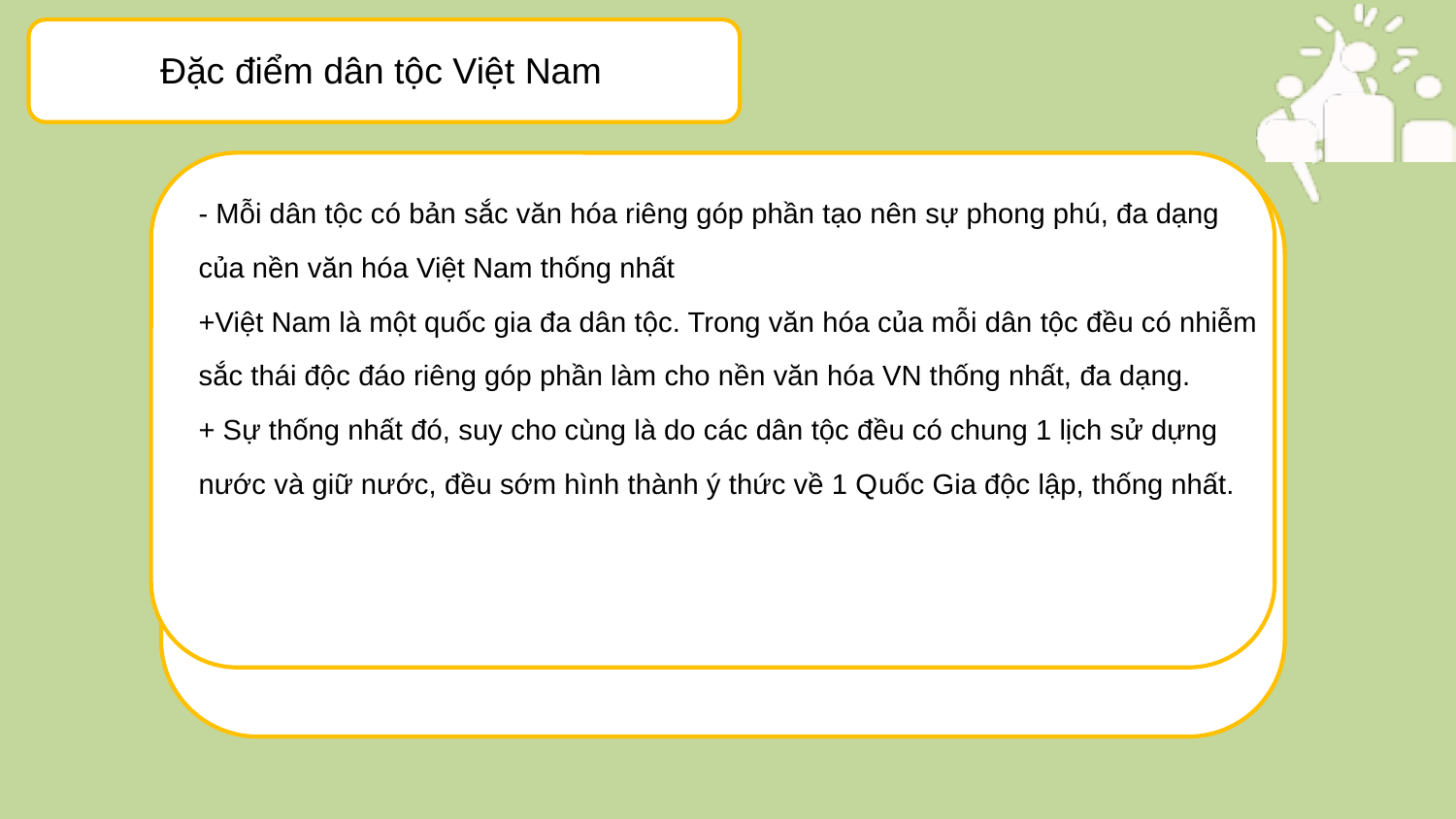

Đặc điểm dân tộc Việt Nam

- Mỗi dân tộc có bản sắc văn hóa riêng góp phần tạo nên sự phong phú, đa dạng của nền văn hóa Việt Nam thống nhất
+Việt Nam là một quốc gia đa dân tộc. Trong văn hóa của mỗi dân tộc đều có nhiễm sắc thái độc đáo riêng góp phần làm cho nền văn hóa VN thống nhất, đa dạng.
+ Sự thống nhất đó, suy cho cùng là do các dân tộc đều có chung 1 lịch sử dựng nước và giữ nước, đều sớm hình thành ý thức về 1 Quốc Gia độc lập, thống nhất.

- Các dân tộc Việt Nam có truyền thống đoàn kết gắn bó lâu đời trong cộng đồng dân tộc quốc gia thống nhất
+ Được hình thành do yêu cầu của quá trình cải biến tự nhiên và nhu cầu phải hợp sức, hợp quần để cùng đấu tranh chống ngoại xâm nên dân tộc Việt Nam đã hình thành sớm và tạo nên độ kết dính cao giữa các dân tộc
+ Đoàn kết dân tộc trở thành truyền thống quý báu của dân tộc Việt Nam là một trong những nguyên nhân và động lực quyết định mọi thắng lợi của dân tộc Việt Nam